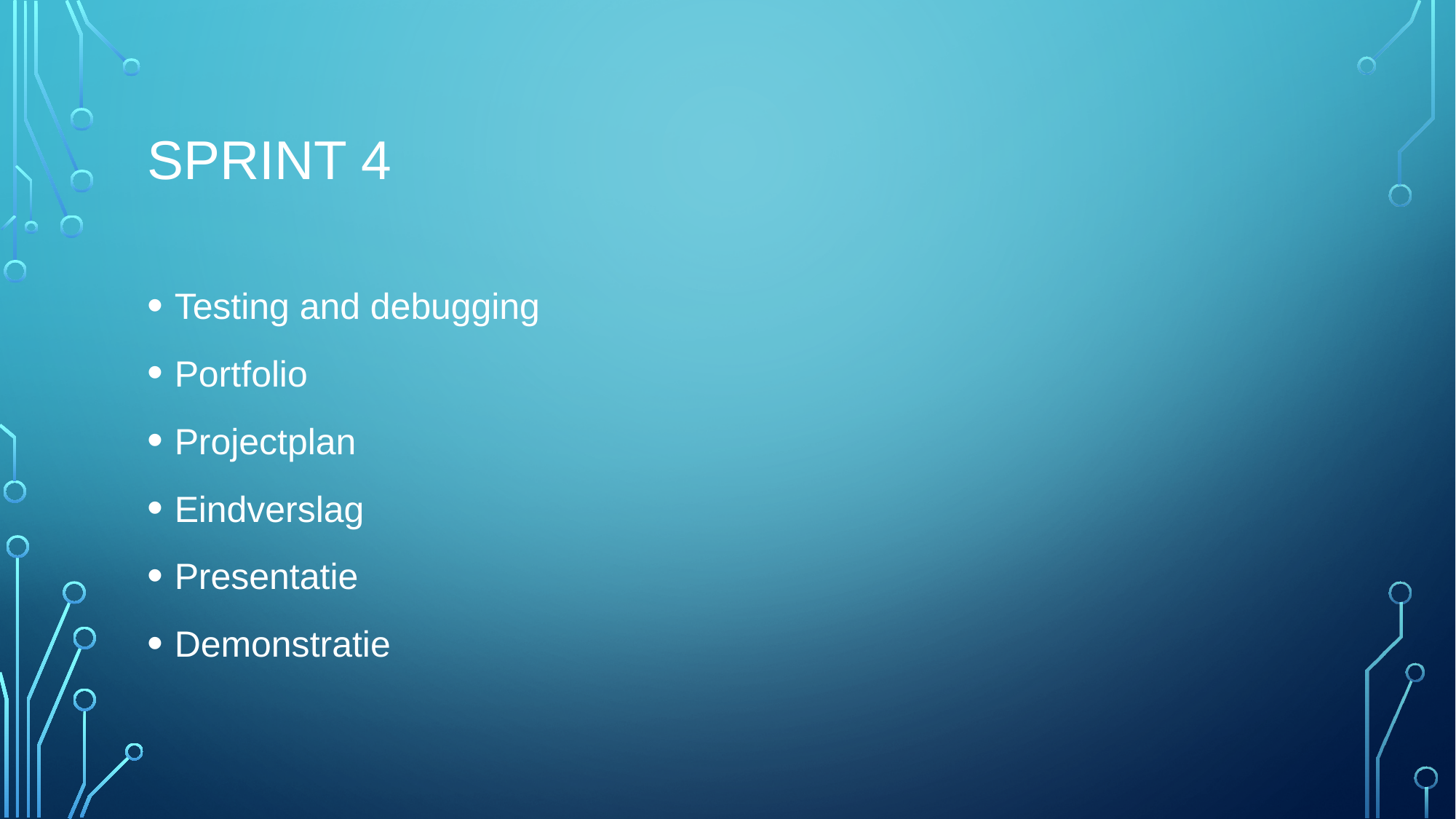

# Sprint 4
Testing and debugging
Portfolio
Projectplan
Eindverslag
Presentatie
Demonstratie